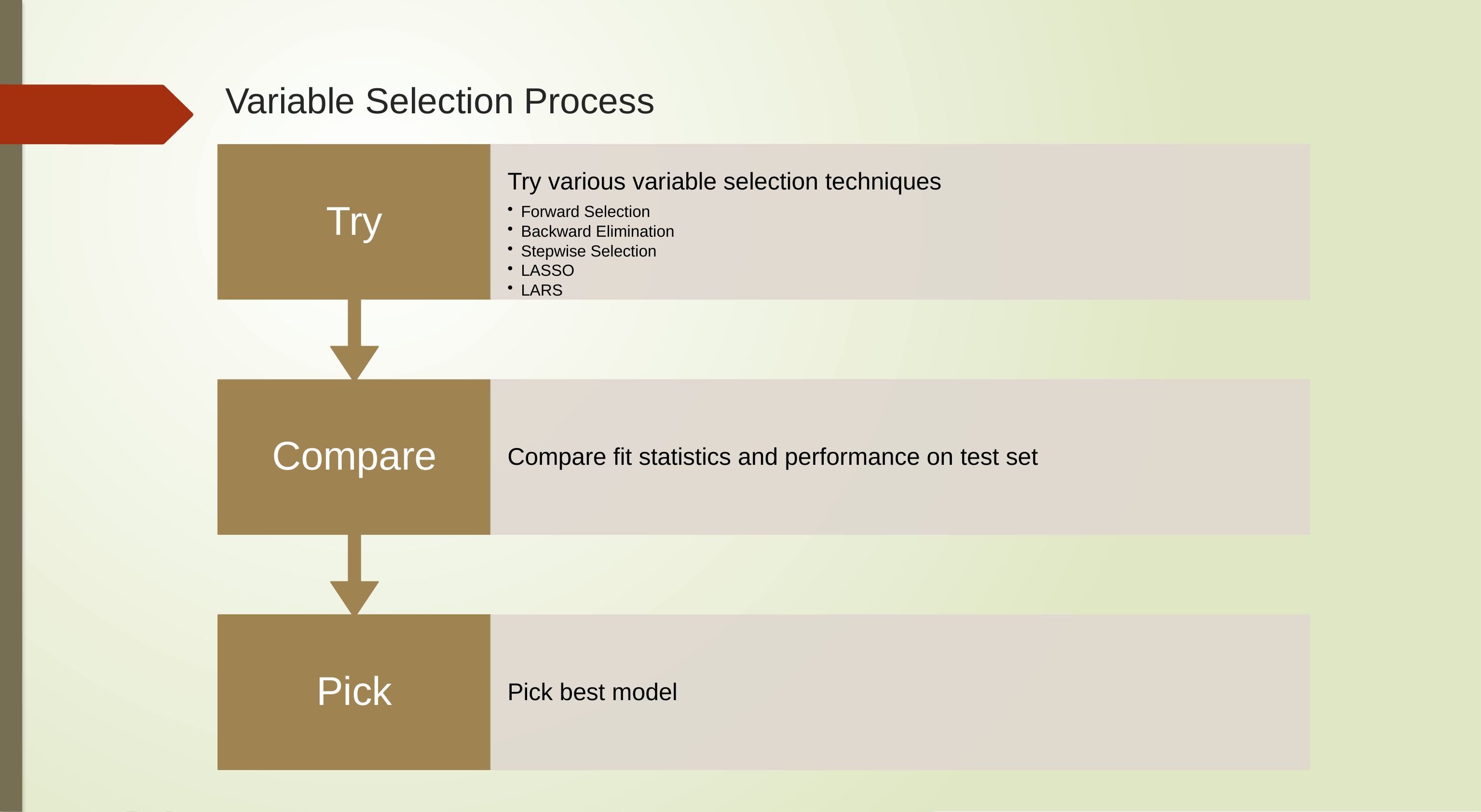

# Variable Selection Process

Pick
Pick best model
Compare
Compare fit statistics and performance on test set
Try
Try various variable selection techniques
Forward Selection
Backward Elimination
Stepwise Selection
LASSO
LARS